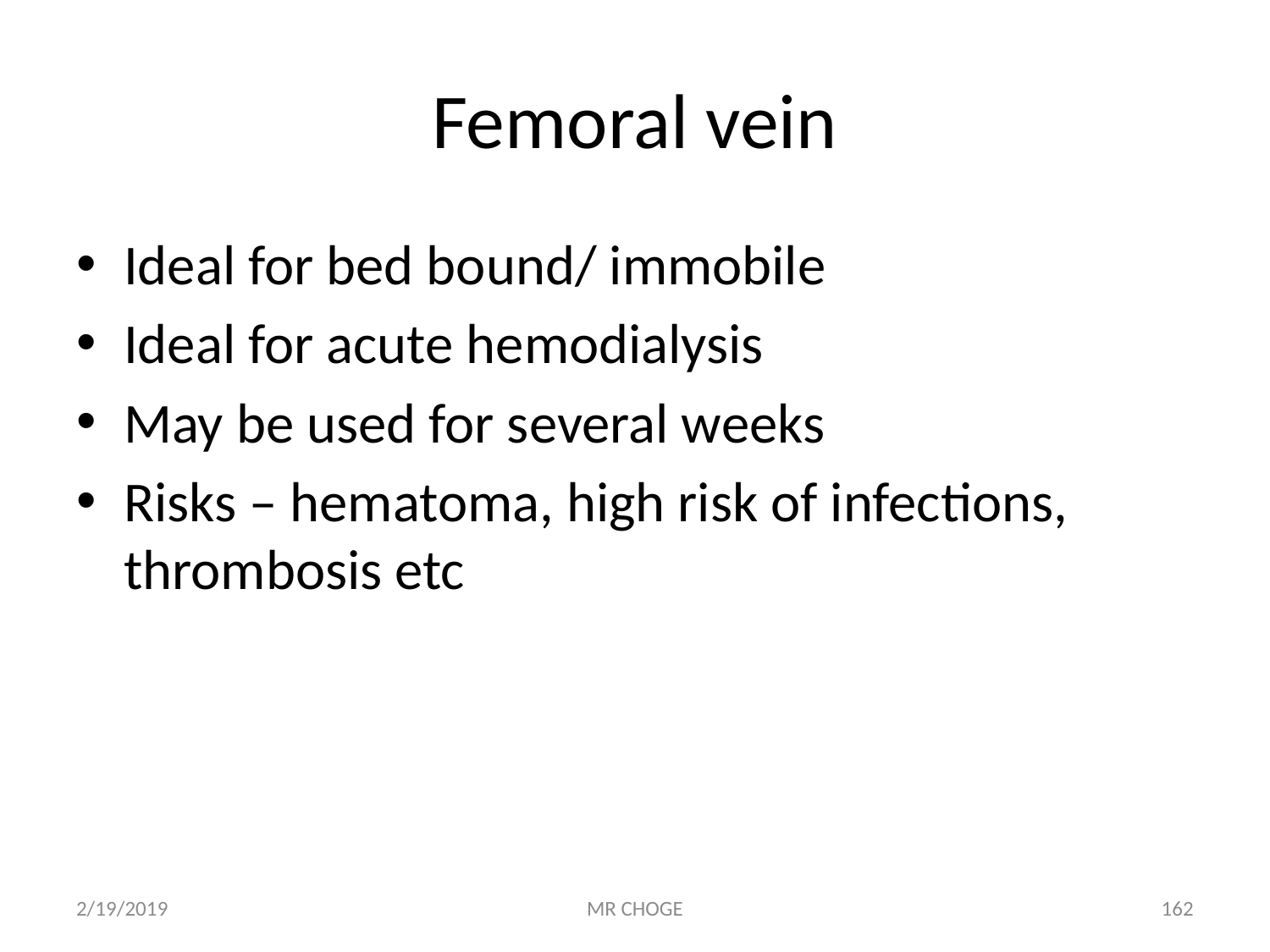

# Femoral vein
Ideal for bed bound/ immobile
Ideal for acute hemodialysis
May be used for several weeks
Risks – hematoma, high risk of infections, thrombosis etc
2/19/2019
MR CHOGE
162